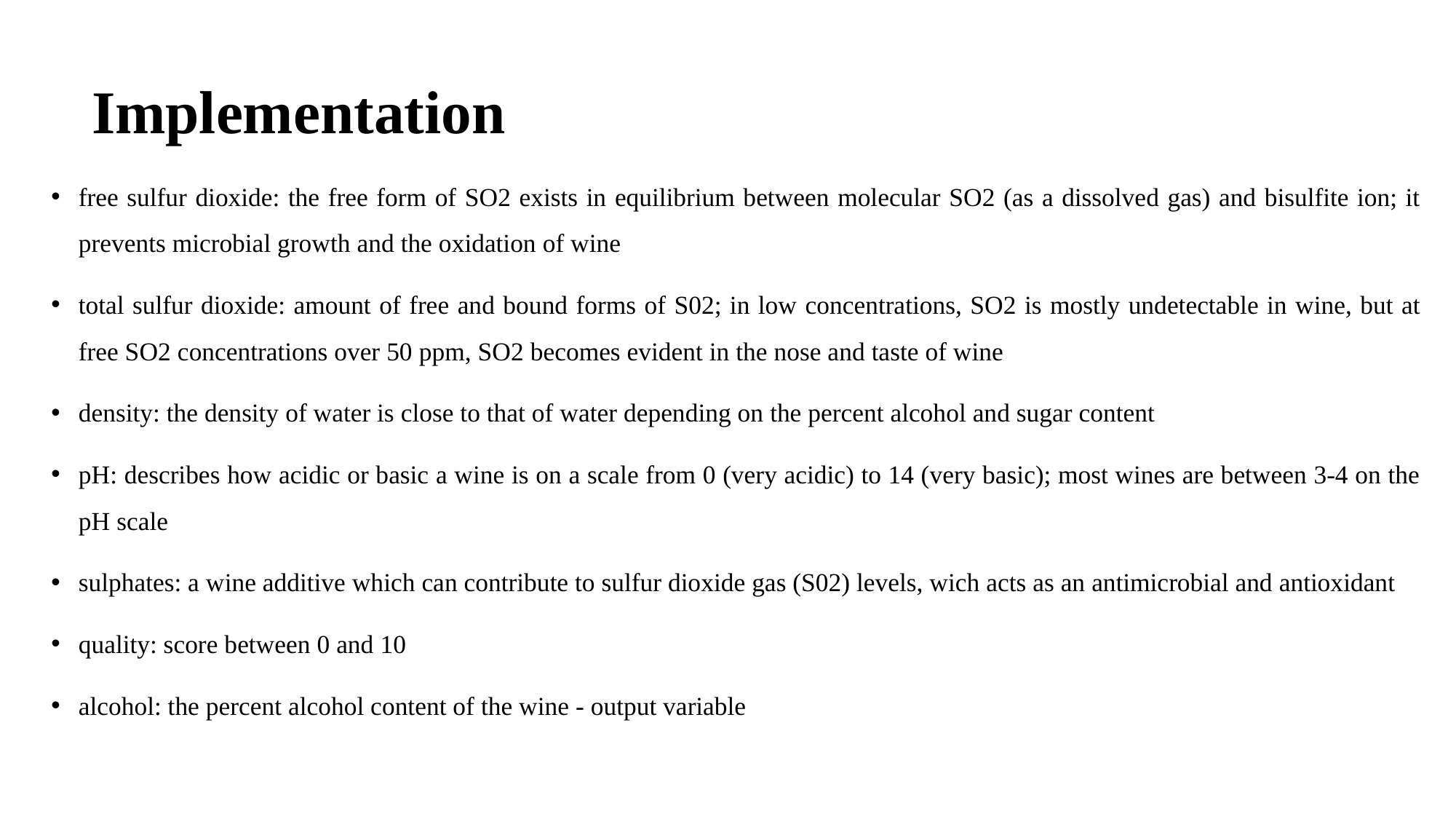

# Implementation
free sulfur dioxide: the free form of SO2 exists in equilibrium between molecular SO2 (as a dissolved gas) and bisulfite ion; it prevents microbial growth and the oxidation of wine
total sulfur dioxide: amount of free and bound forms of S02; in low concentrations, SO2 is mostly undetectable in wine, but at free SO2 concentrations over 50 ppm, SO2 becomes evident in the nose and taste of wine
density: the density of water is close to that of water depending on the percent alcohol and sugar content
pH: describes how acidic or basic a wine is on a scale from 0 (very acidic) to 14 (very basic); most wines are between 3-4 on the pH scale
sulphates: a wine additive which can contribute to sulfur dioxide gas (S02) levels, wich acts as an antimicrobial and antioxidant
quality: score between 0 and 10
alcohol: the percent alcohol content of the wine - output variable